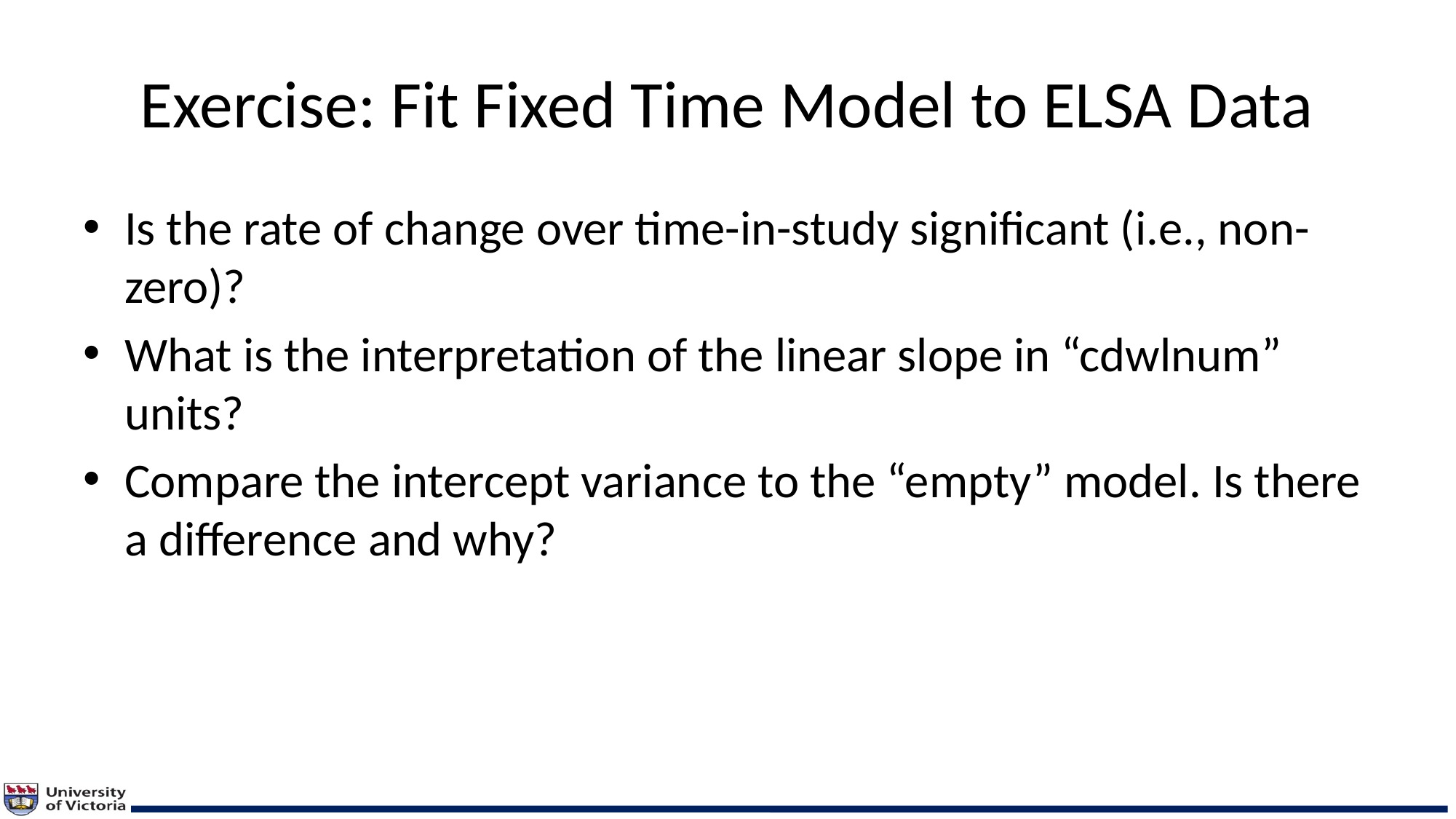

# Exercise: Fit Fixed Time Model to ELSA Data
Is the rate of change over time-in-study significant (i.e., non-zero)?
What is the interpretation of the linear slope in “cdwlnum” units?
Compare the intercept variance to the “empty” model. Is there a difference and why?